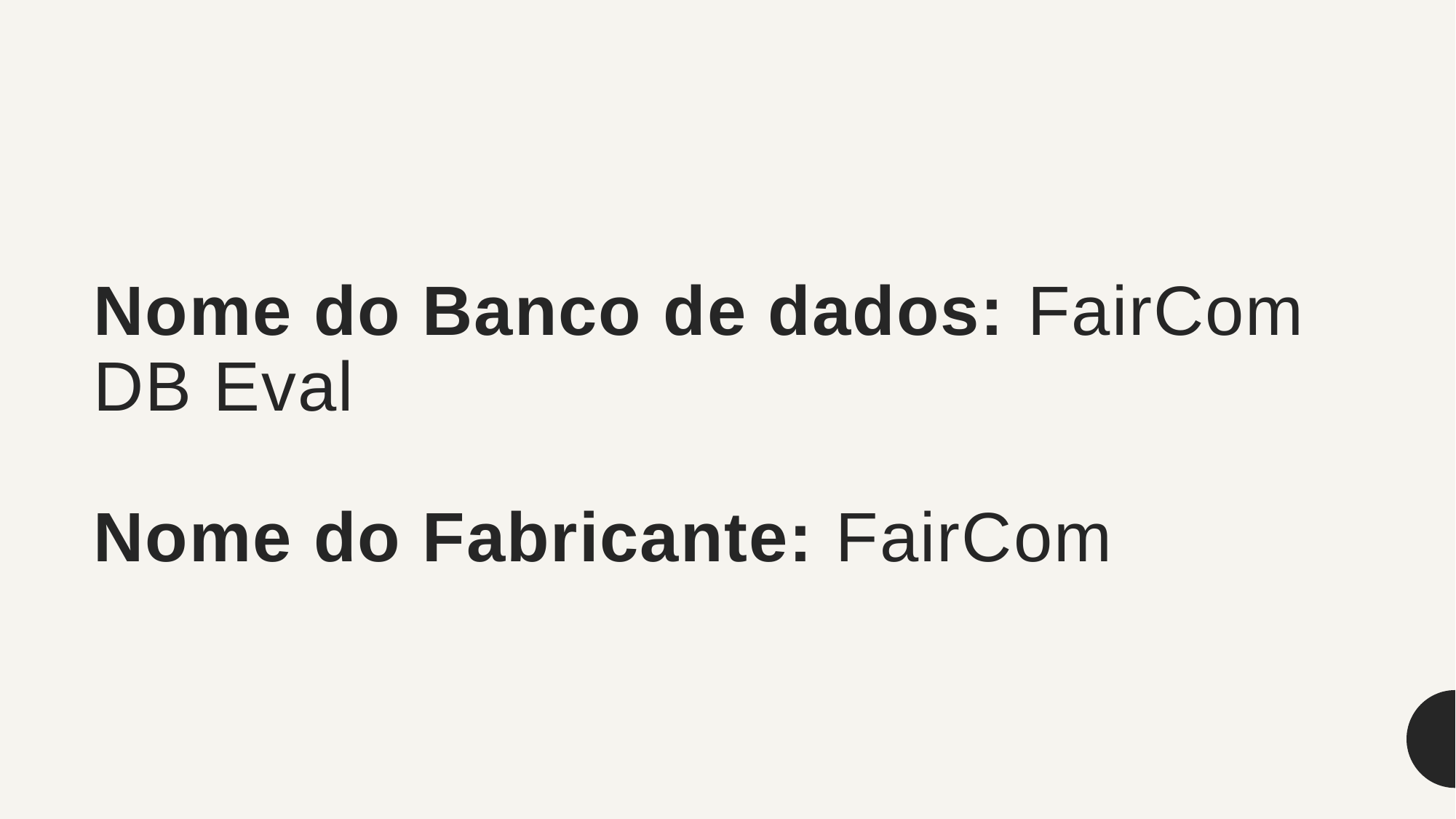

# Nome do Banco de dados: FairCom DB Eval Nome do Fabricante: FairCom